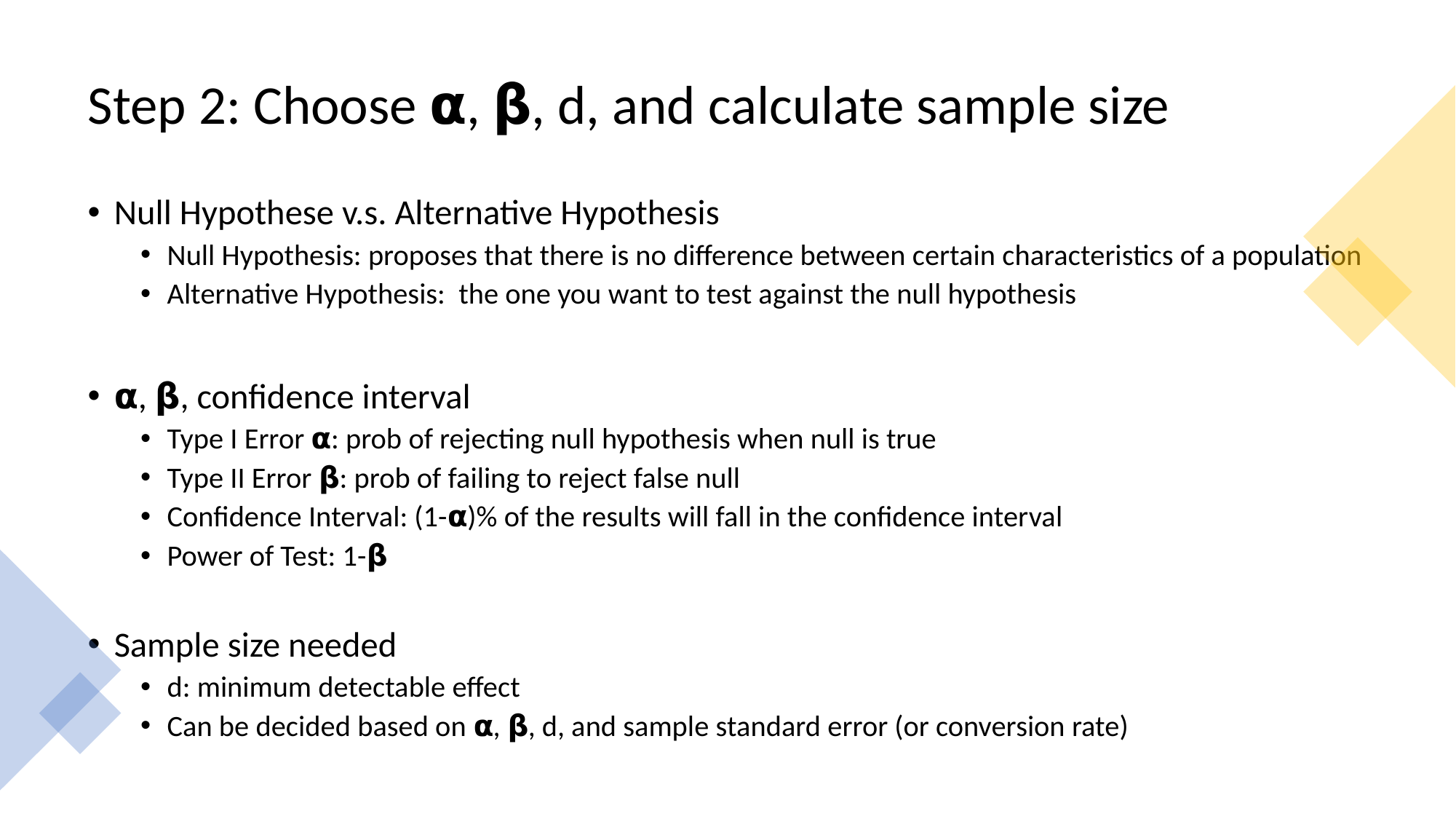

# Step 2: Choose 𝝰, 𝝱, d, and calculate sample size

Null Hypothese v.s. Alternative Hypothesis
Null Hypothesis: proposes that there is no difference between certain characteristics of a population
Alternative Hypothesis:  the one you want to test against the null hypothesis

𝝰, 𝝱, confidence interval
Type I Error 𝝰: prob of rejecting null hypothesis when null is true
Type II Error 𝝱: prob of failing to reject false null
Confidence Interval: (1-𝝰)% of the results will fall in the confidence interval
Power of Test: 1-𝝱

Sample size needed
d: minimum detectable effect
Can be decided based on 𝝰, 𝝱, d, and sample standard error (or conversion rate)